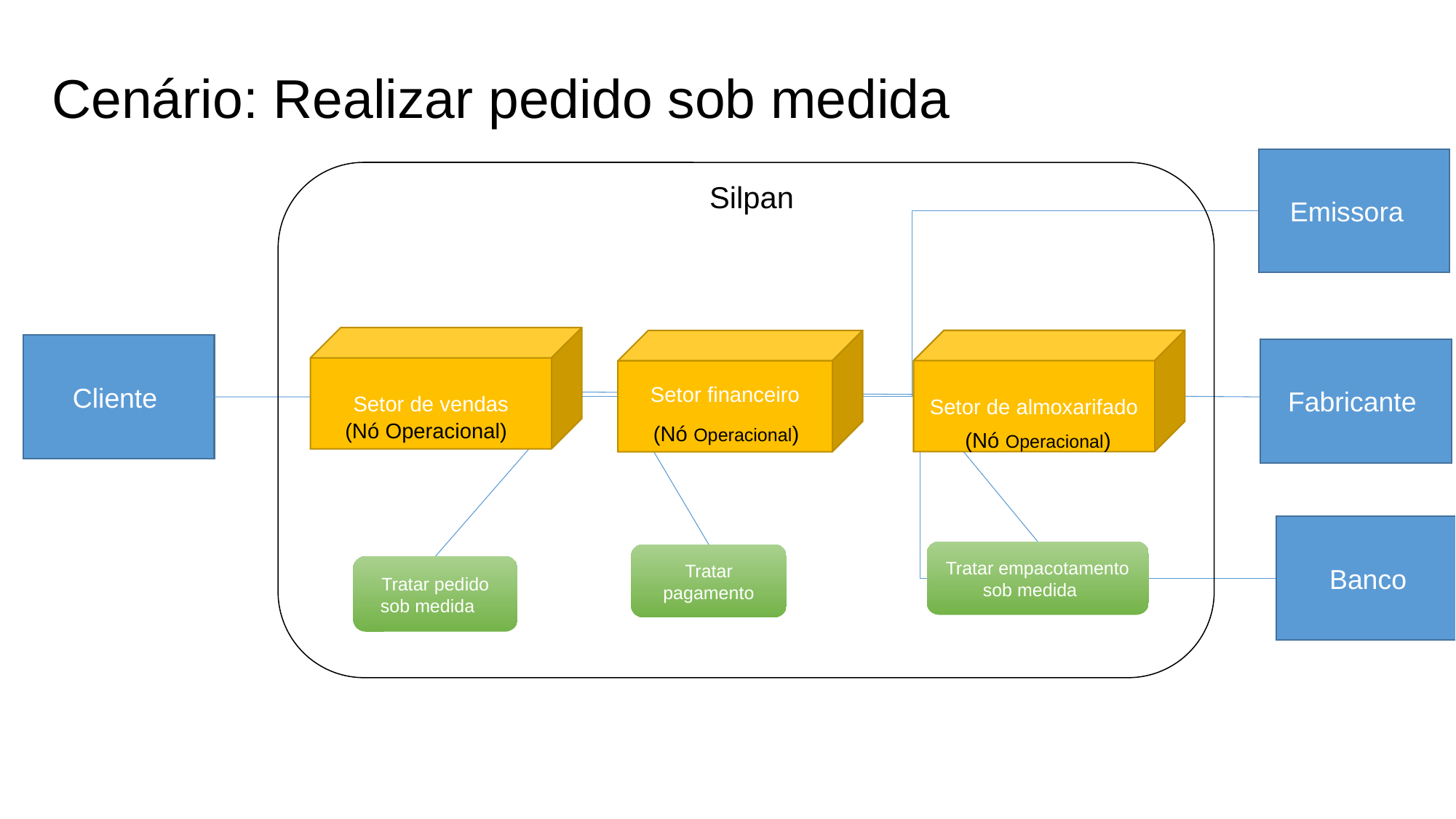

# Cenário: Realizar pedido sob medida
Emissora

Silpan
Setor de vendas
(Nó Operacional)
Setor de almoxarifado
(Nó Operacional)
Setor financeiro

(Nó Operacional)
Cliente
Fabricante
Banco
Tratar empacotamento sob medida
Tratar pagamento
Tratar pedido sob medida